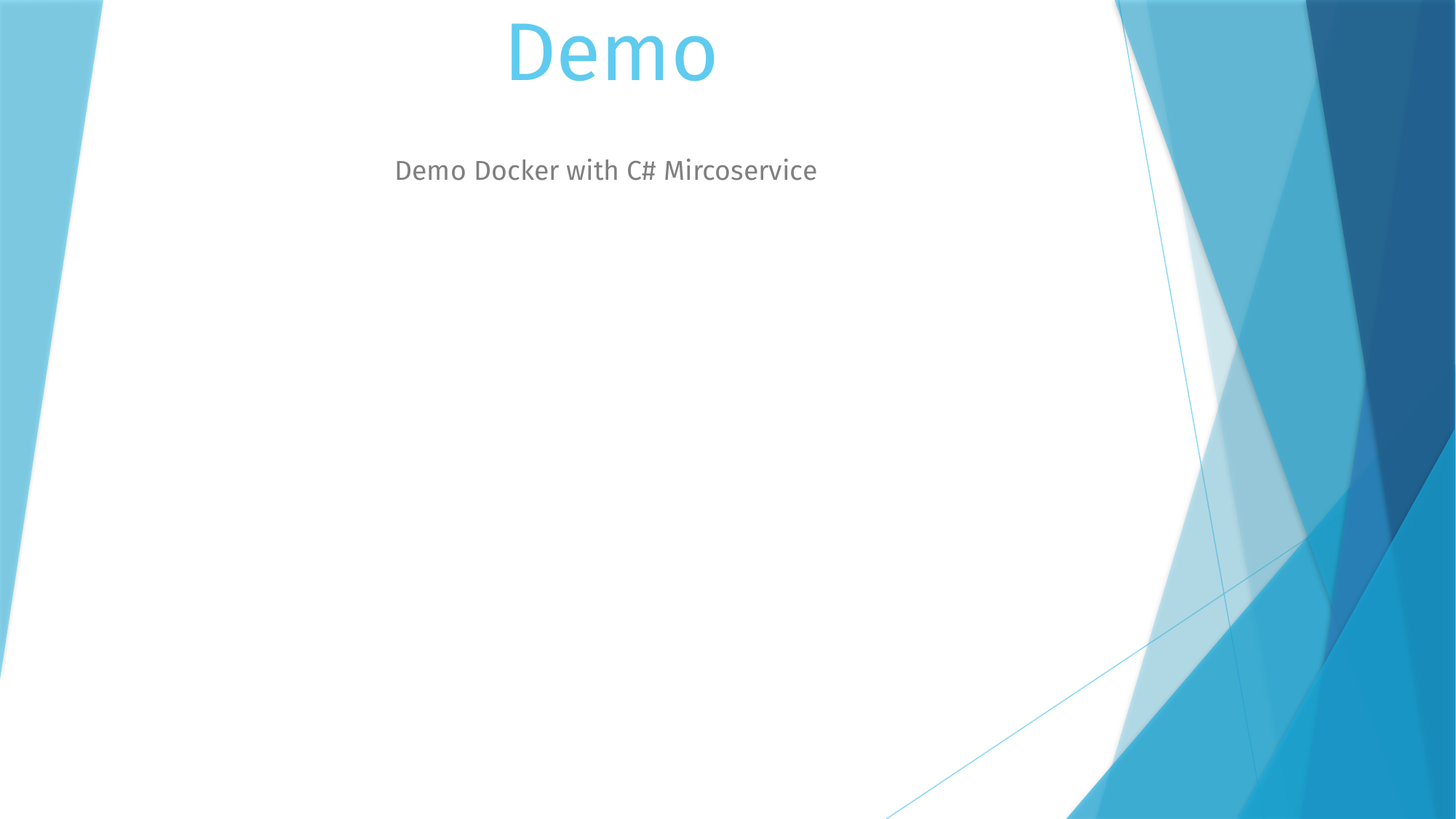

# Demo
Demo Docker with C# Mircoservice